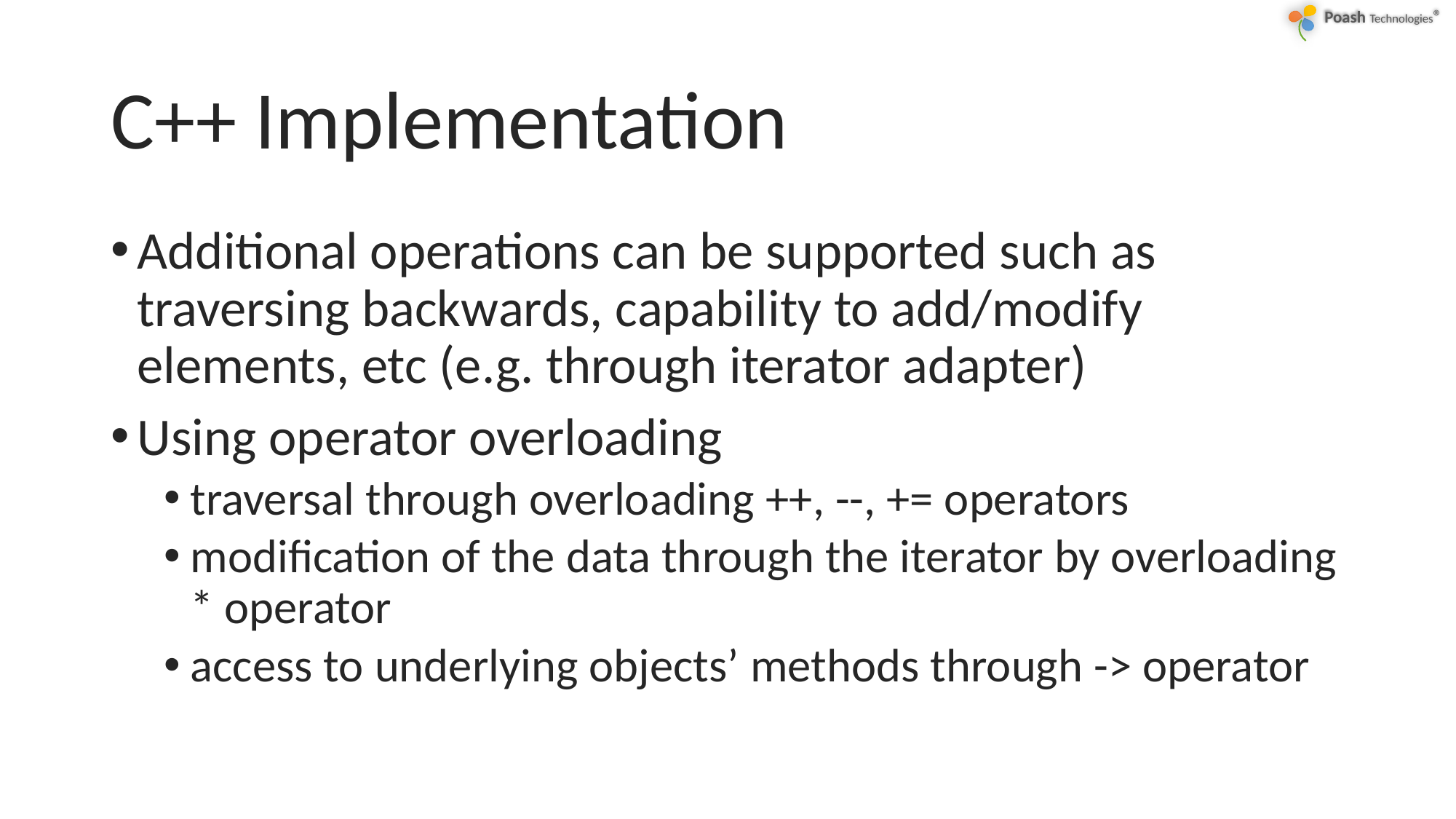

# C++ Implementation
Additional operations can be supported such as traversing backwards, capability to add/modify elements, etc (e.g. through iterator adapter)
Using operator overloading
traversal through overloading ++, --, += operators
modification of the data through the iterator by overloading * operator
access to underlying objects’ methods through -> operator